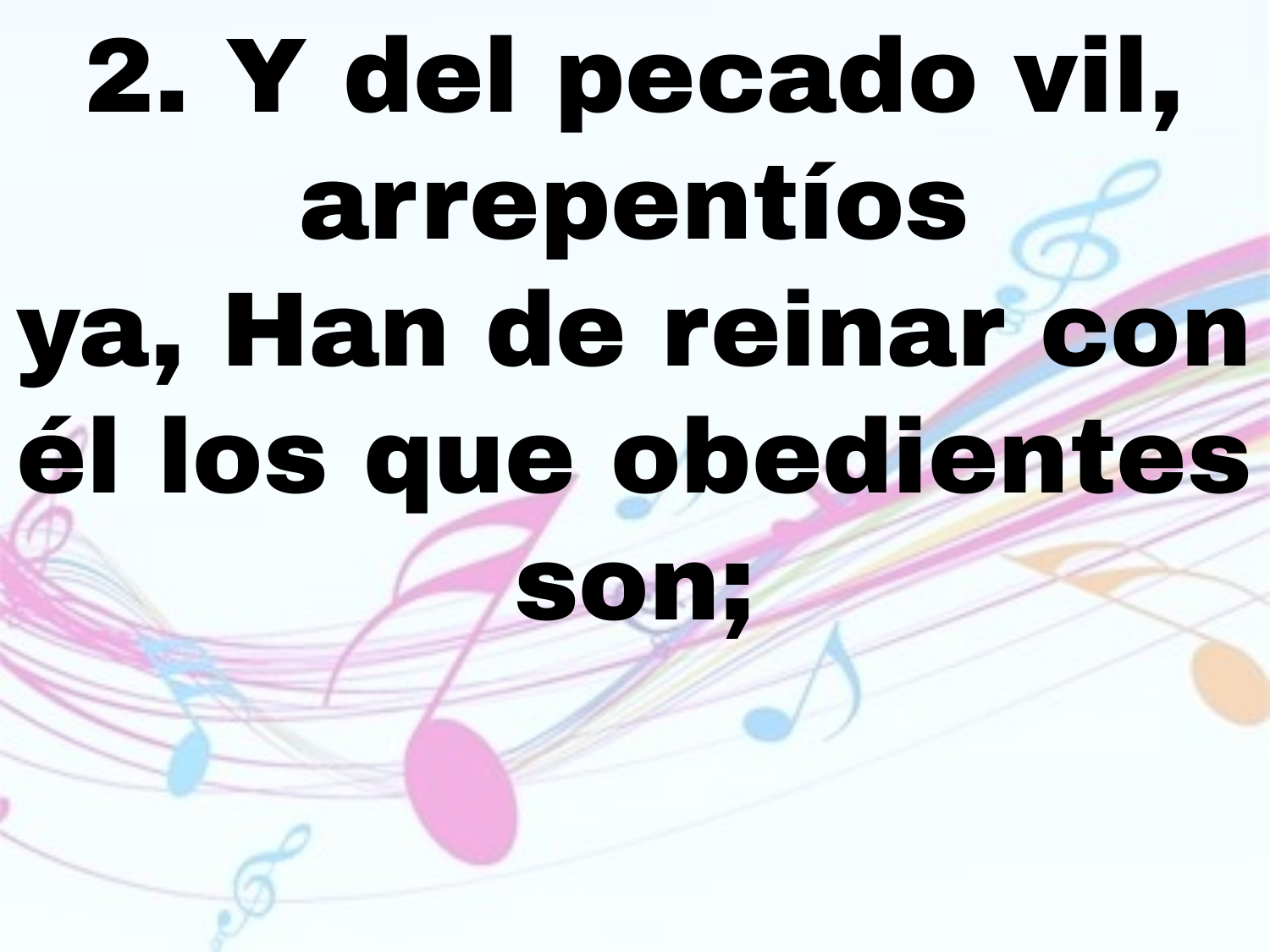

2. Y del pecado vil, arrepentíos
ya, Han de reinar con él los que obedientes
son;